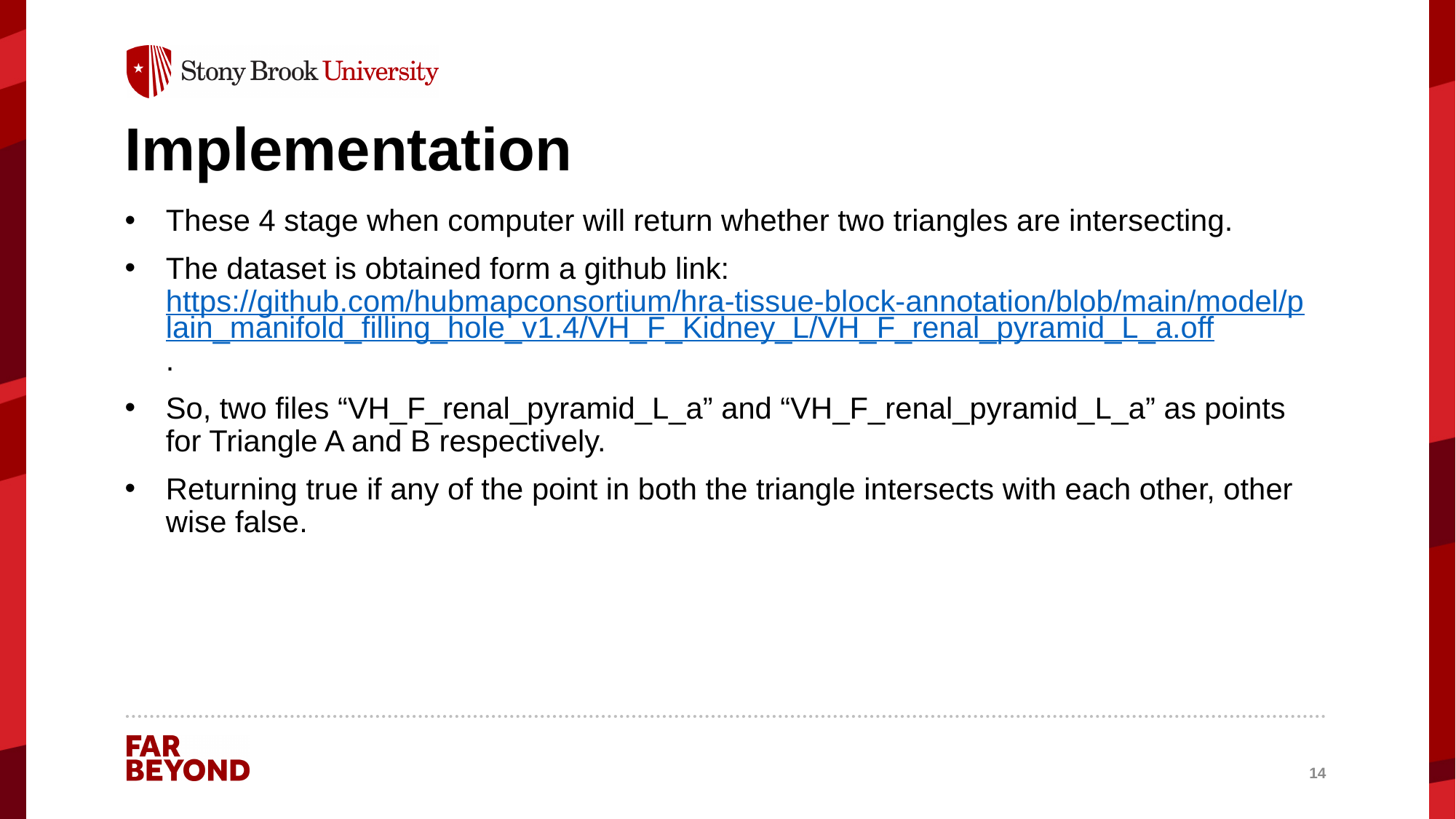

# Implementation
These 4 stage when computer will return whether two triangles are intersecting.
The dataset is obtained form a github link: https://github.com/hubmapconsortium/hra-tissue-block-annotation/blob/main/model/plain_manifold_filling_hole_v1.4/VH_F_Kidney_L/VH_F_renal_pyramid_L_a.off.
So, two files “VH_F_renal_pyramid_L_a” and “VH_F_renal_pyramid_L_a” as points for Triangle A and B respectively.
Returning true if any of the point in both the triangle intersects with each other, other wise false.

14